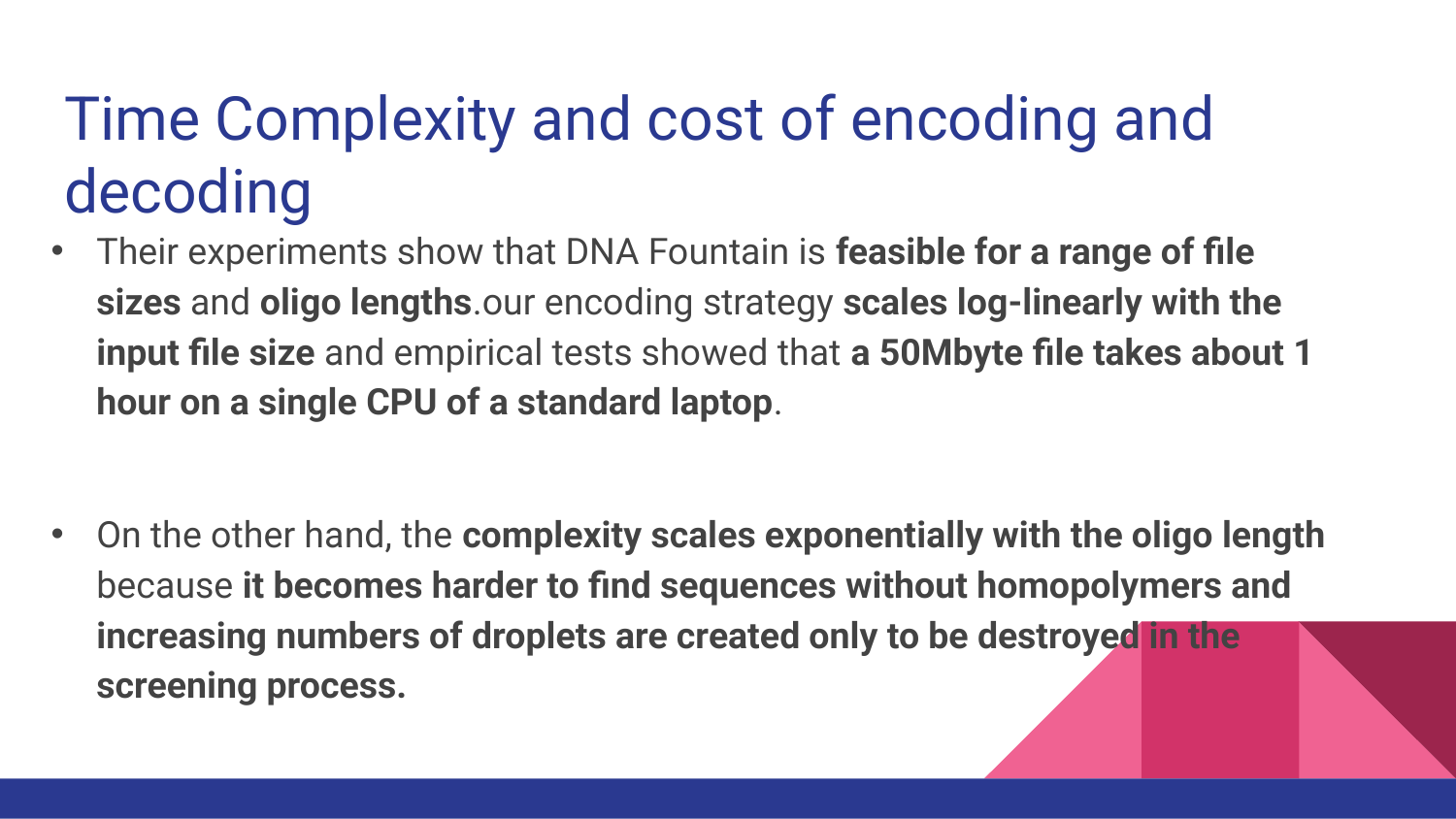

# Time Complexity and cost of encoding and decoding

Their experiments show that DNA Fountain is feasible for a range of file sizes and oligo lengths.our encoding strategy scales log-linearly with the input file size and empirical tests showed that a 50Mbyte file takes about 1 hour on a single CPU of a standard laptop.
On the other hand, the complexity scales exponentially with the oligo length because it becomes harder to find sequences without homopolymers and increasing numbers of droplets are created only to be destroyed in the screening process.